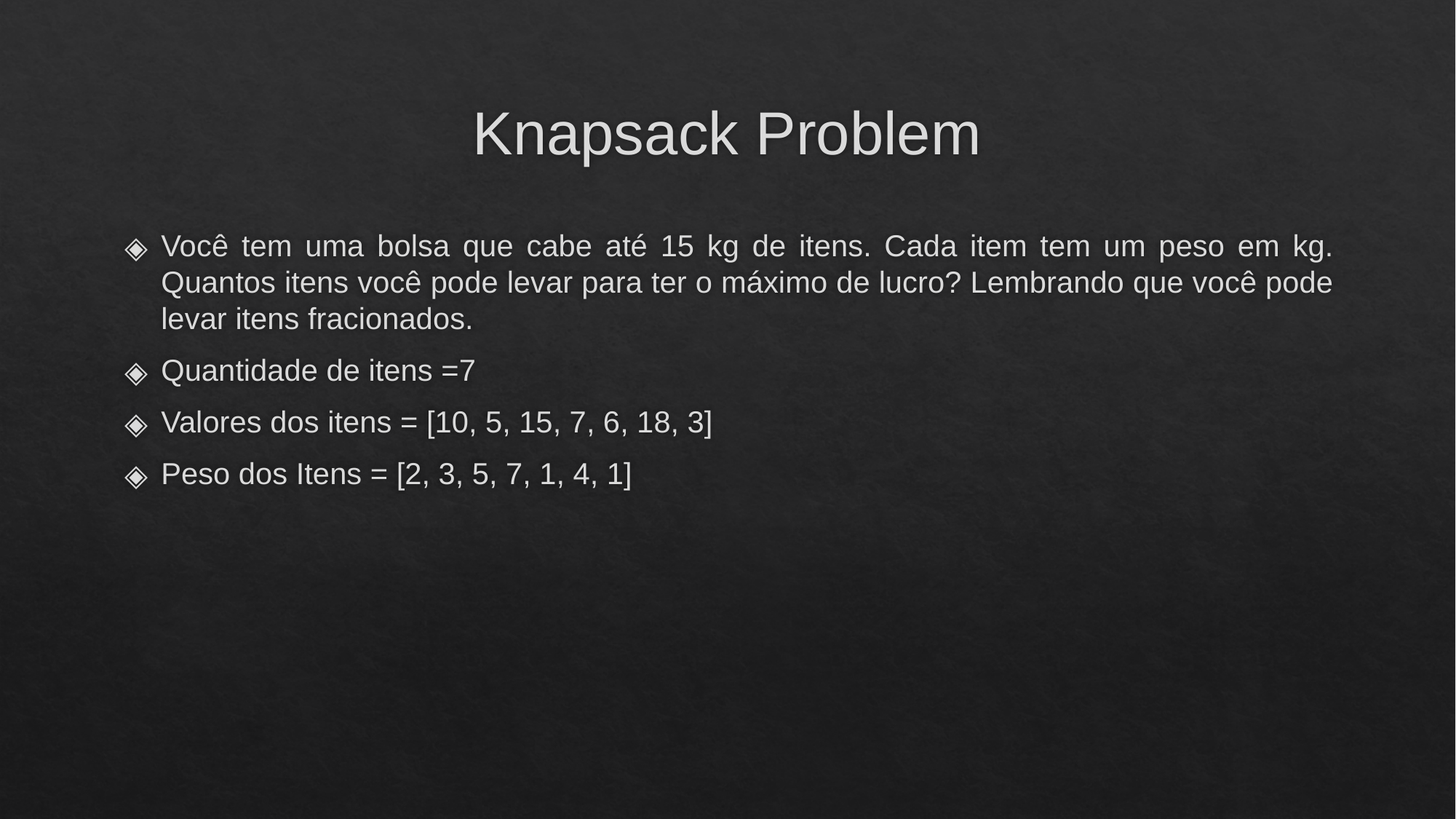

# Knapsack Problem
Você tem uma bolsa que cabe até 15 kg de itens. Cada item tem um peso em kg. Quantos itens você pode levar para ter o máximo de lucro? Lembrando que você pode levar itens fracionados.
Quantidade de itens =7
Valores dos itens = [10, 5, 15, 7, 6, 18, 3]
Peso dos Itens = [2, 3, 5, 7, 1, 4, 1]